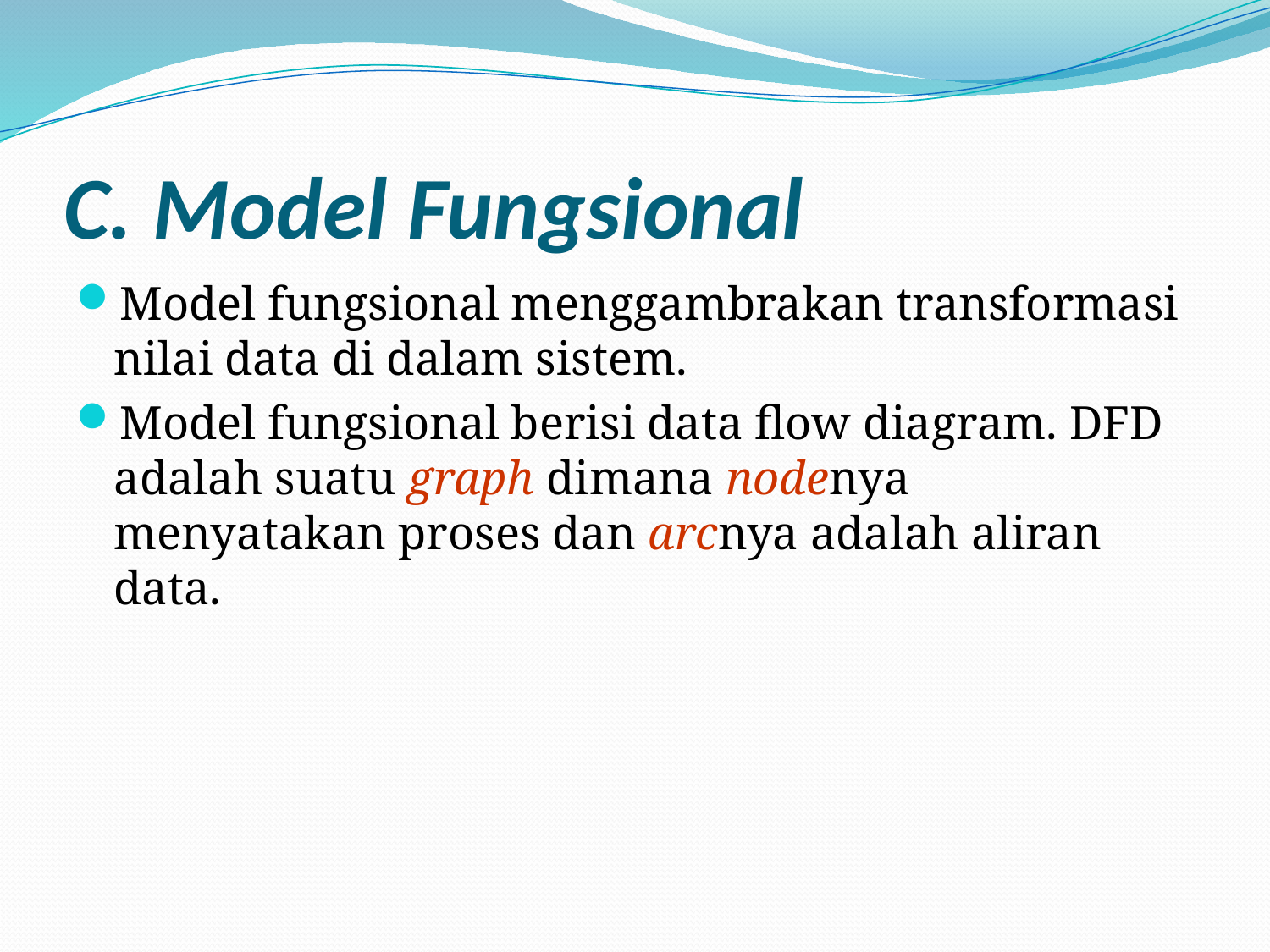

# C. Model Fungsional
Model fungsional menggambrakan transformasi nilai data di dalam sistem.
Model fungsional berisi data flow diagram. DFD adalah suatu graph dimana nodenya menyatakan proses dan arcnya adalah aliran data.